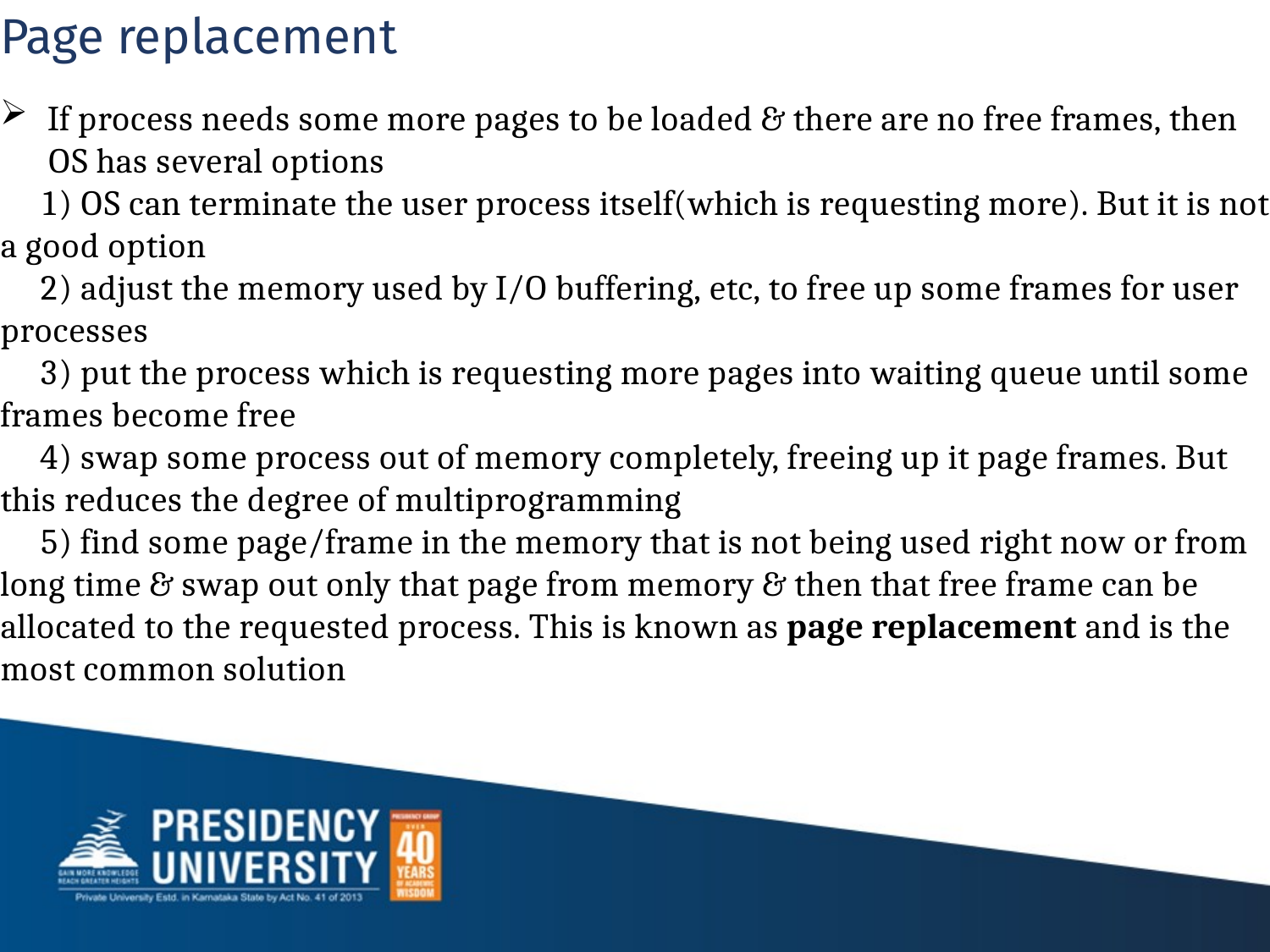

# Page replacement
If process needs some more pages to be loaded & there are no free frames, then OS has several options
     1) OS can terminate the user process itself(which is requesting more). But it is not a good option
     2) adjust the memory used by I/O buffering, etc, to free up some frames for user processes
     3) put the process which is requesting more pages into waiting queue until some frames become free
     4) swap some process out of memory completely, freeing up it page frames. But this reduces the degree of multiprogramming
     5) find some page/frame in the memory that is not being used right now or from long time & swap out only that page from memory & then that free frame can be allocated to the requested process. This is known as page replacement and is the most common solution